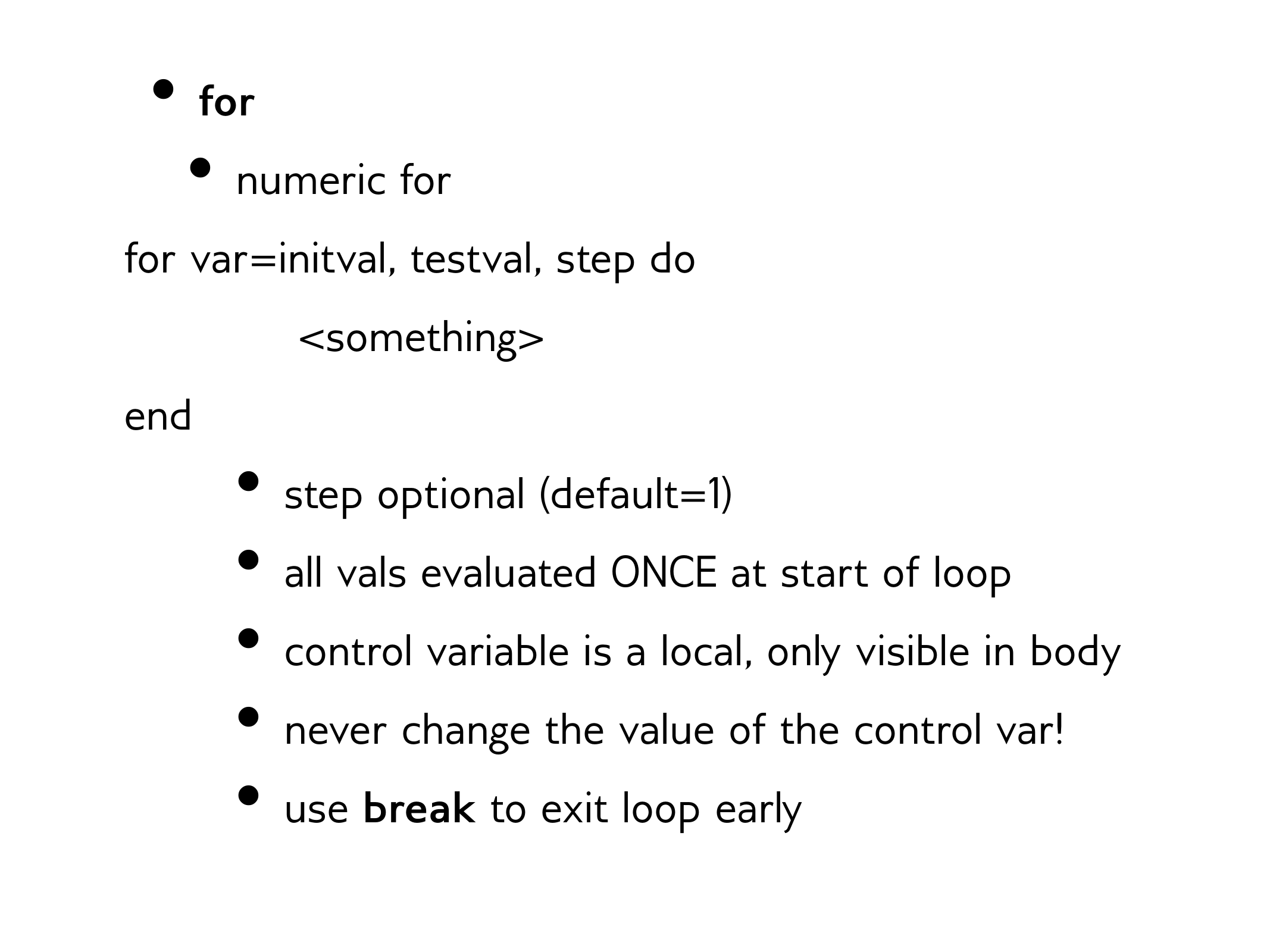

for
numeric for
for var=initval, testval, step do
<something>
end
step optional (default=1)
all vals evaluated ONCE at start of loop
control variable is a local, only visible in body
never change the value of the control var!
use break to exit loop early